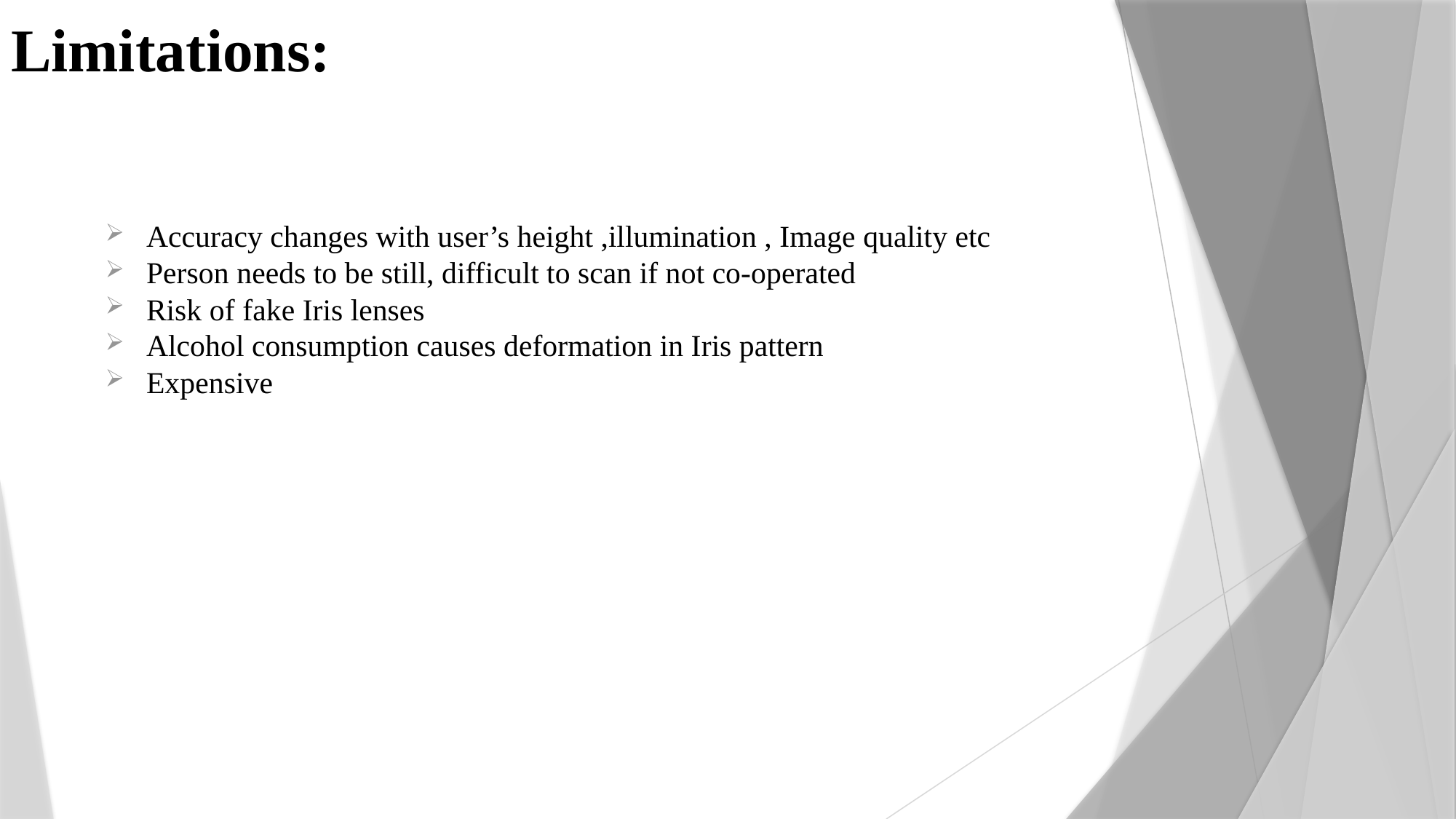

# Limitations:
Accuracy changes with user’s height ,illumination , Image quality etc
Person needs to be still, difficult to scan if not co-operated
Risk of fake Iris lenses
Alcohol consumption causes deformation in Iris pattern
Expensive